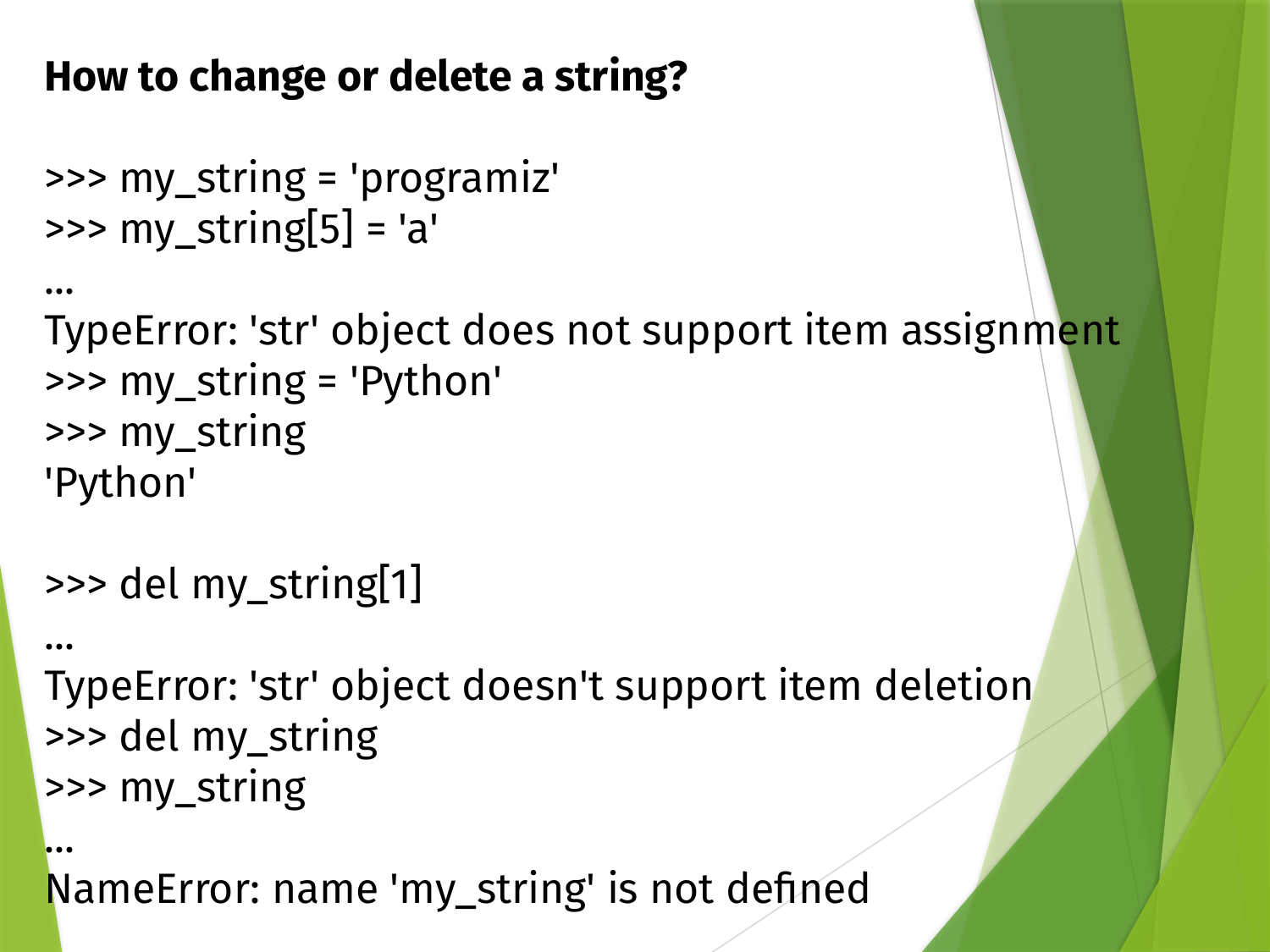

How to change or delete a string?

>>> my_string = 'programiz'
>>> my_string[5] = 'a'
...
TypeError: 'str' object does not support item assignment
>>> my_string = 'Python'
>>> my_string
'Python'

>>> del my_string[1]
...
TypeError: 'str' object doesn't support item deletion
>>> del my_string
>>> my_string
...
NameError: name 'my_string' is not defined